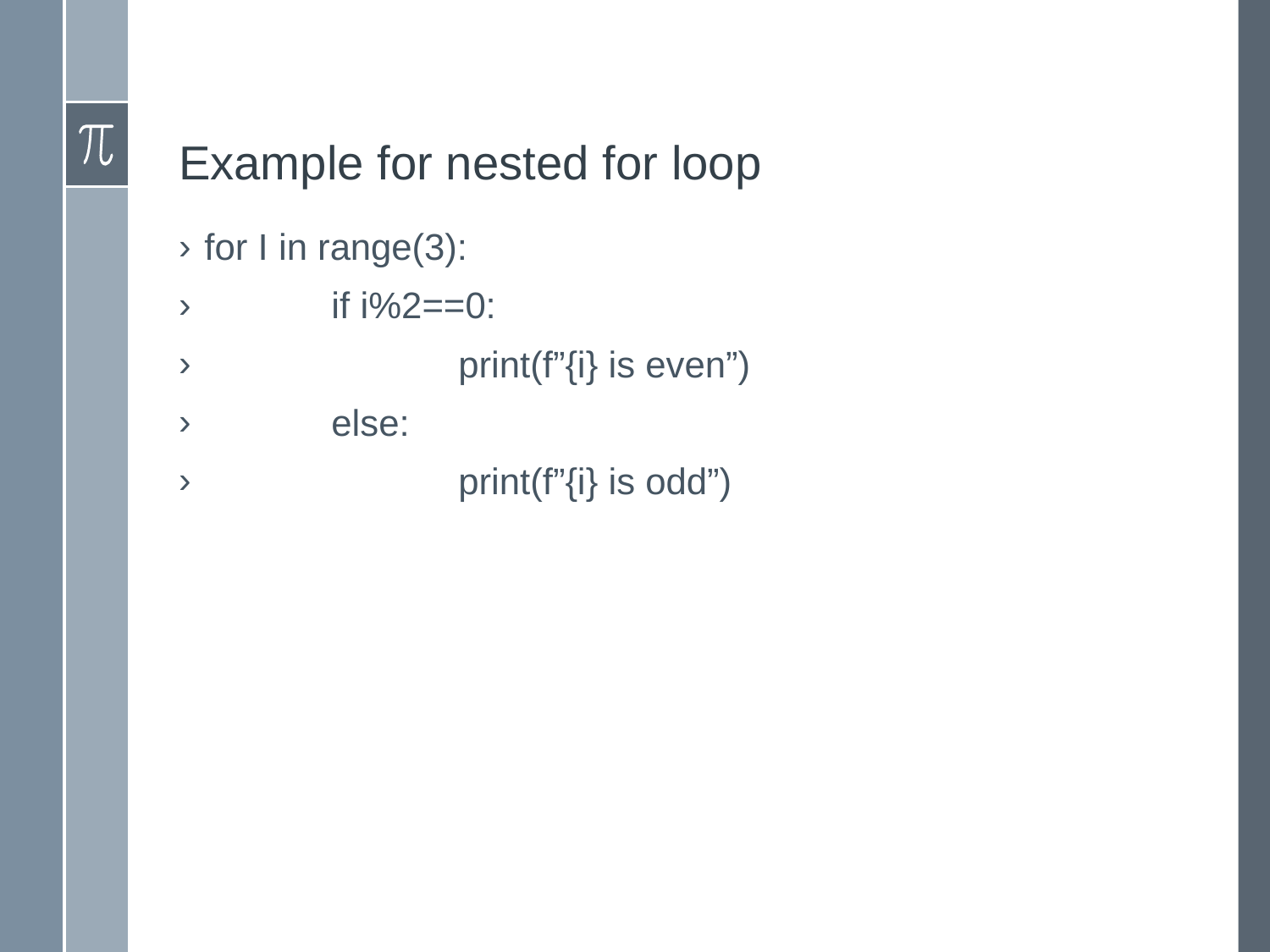

# Example for nested for loop
for I in range(3):
 	if i%2==0:
 		print(f”{i} is even”)
 	else:
 		print(f”{i} is odd”)